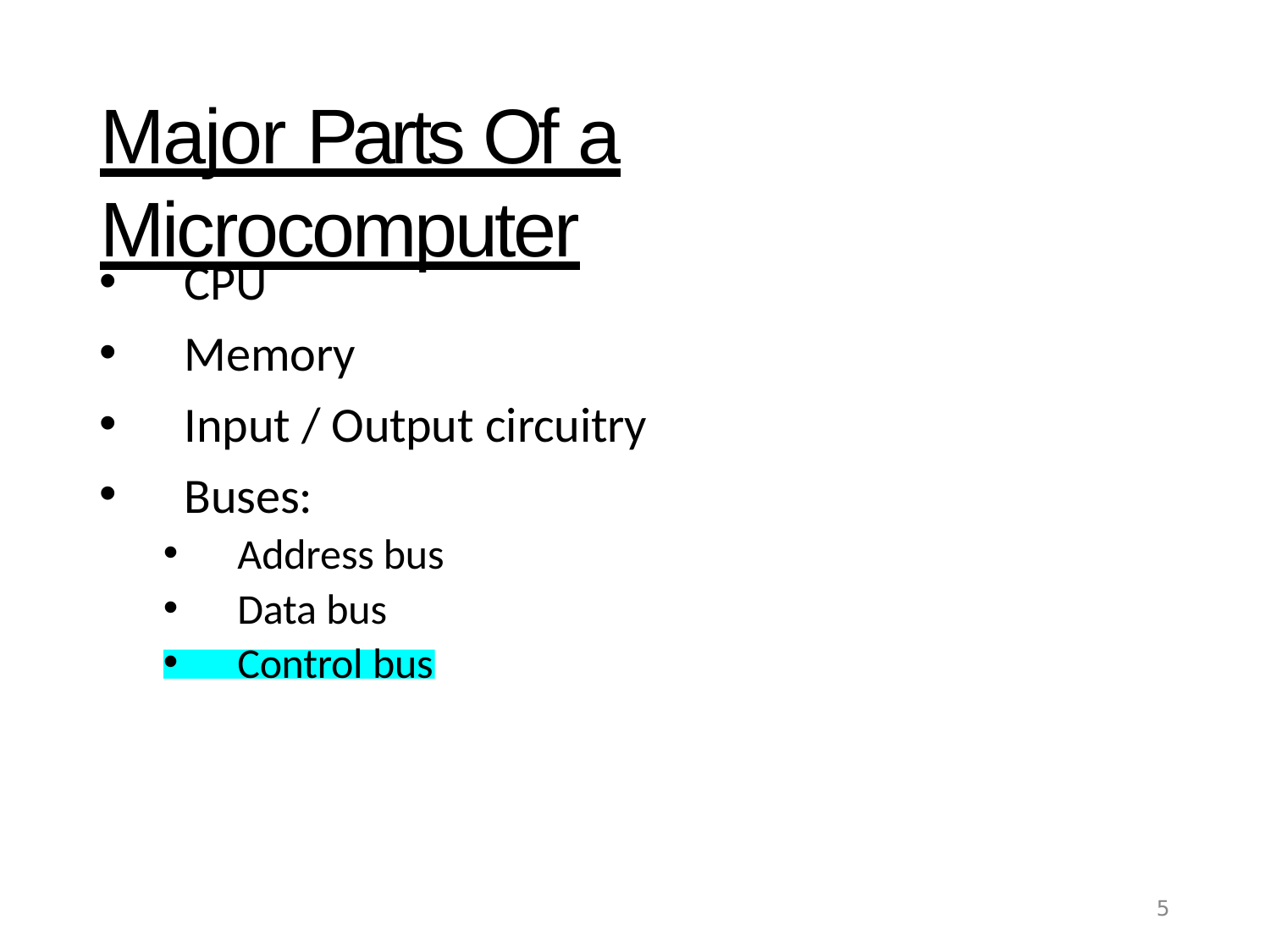

# Major Parts Of a Microcomputer
CPU
Memory
Input / Output circuitry
Buses:
Address bus
Data bus
Control bus

5